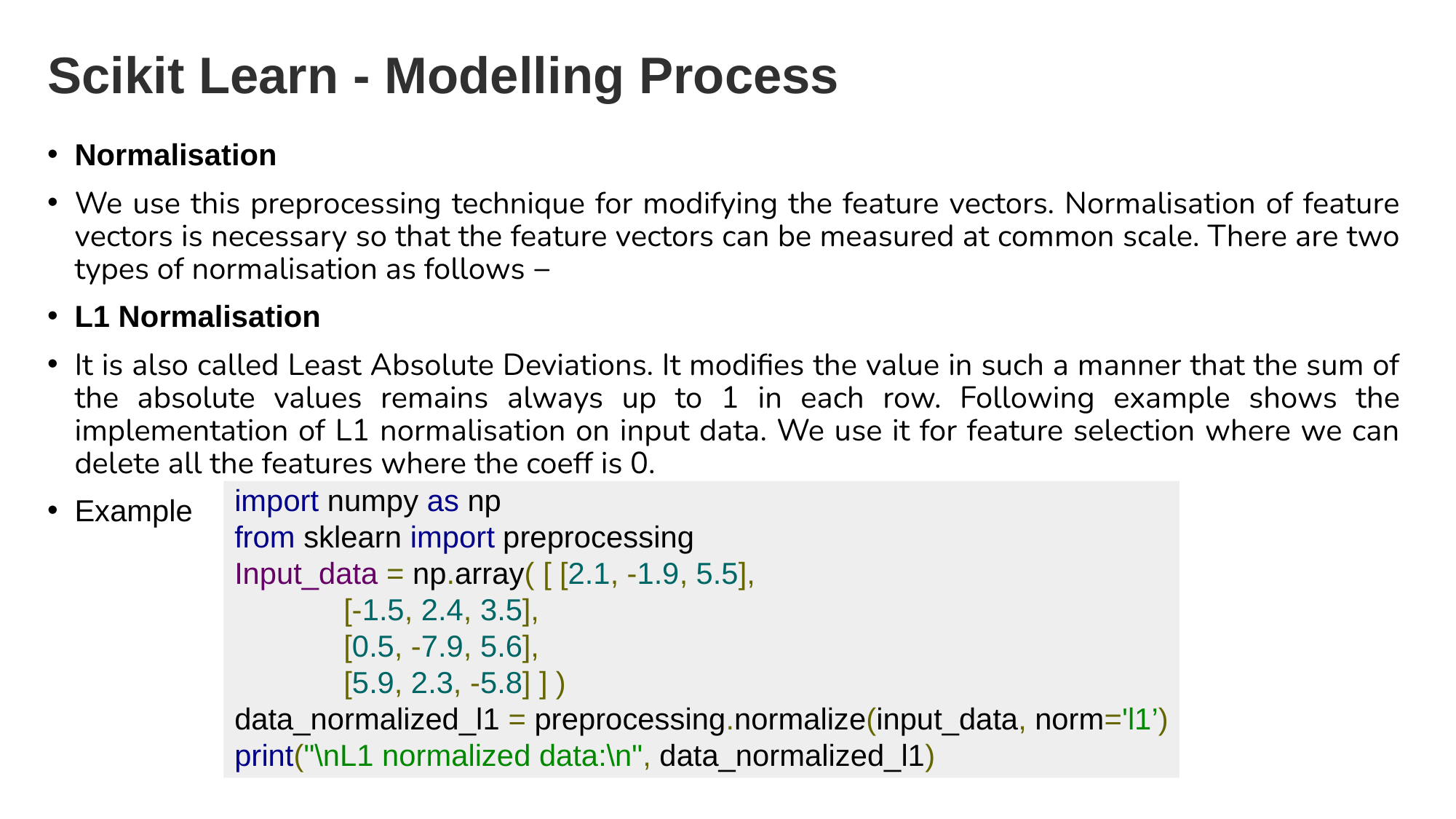

# Scikit Learn - Modelling Process
Normalisation
We use this preprocessing technique for modifying the feature vectors. Normalisation of feature vectors is necessary so that the feature vectors can be measured at common scale. There are two types of normalisation as follows −
L1 Normalisation
It is also called Least Absolute Deviations. It modifies the value in such a manner that the sum of the absolute values remains always up to 1 in each row. Following example shows the implementation of L1 normalisation on input data. We use it for feature selection where we can delete all the features where the coeff is 0.
Example

import numpy as np
from sklearn import preprocessing
Input_data = np.array( [ [2.1, -1.9, 5.5],
	[-1.5, 2.4, 3.5],
	[0.5, -7.9, 5.6],
	[5.9, 2.3, -5.8] ] )
data_normalized_l1 = preprocessing.normalize(input_data, norm='l1’)
print("\nL1 normalized data:\n", data_normalized_l1)